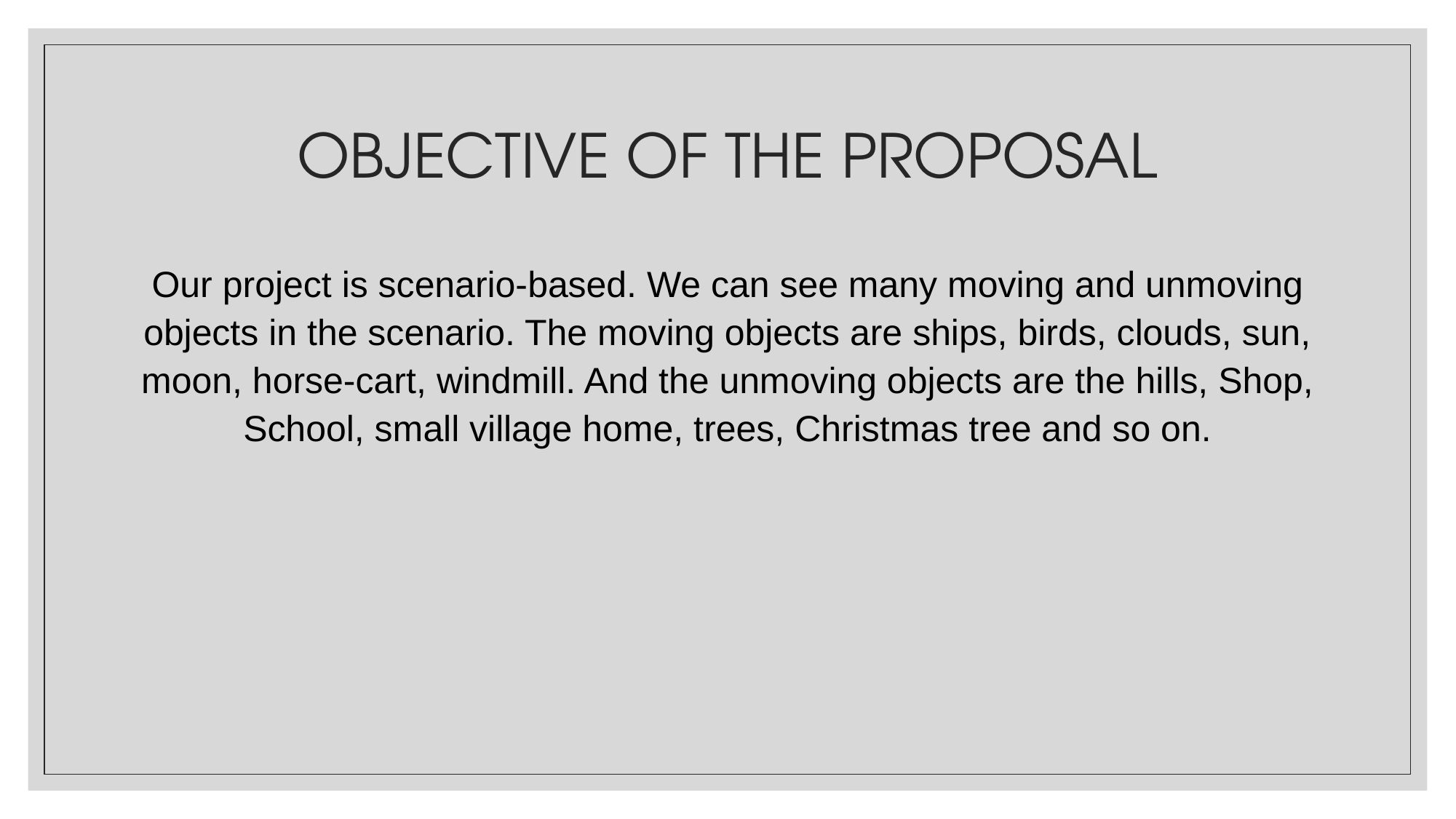

# OBJECTIVE OF THE PROPOSAL
Our project is scenario-based. We can see many moving and unmoving objects in the scenario. The moving objects are ships, birds, clouds, sun, moon, horse-cart, windmill. And the unmoving objects are the hills, Shop, School, small village home, trees, Christmas tree and so on.